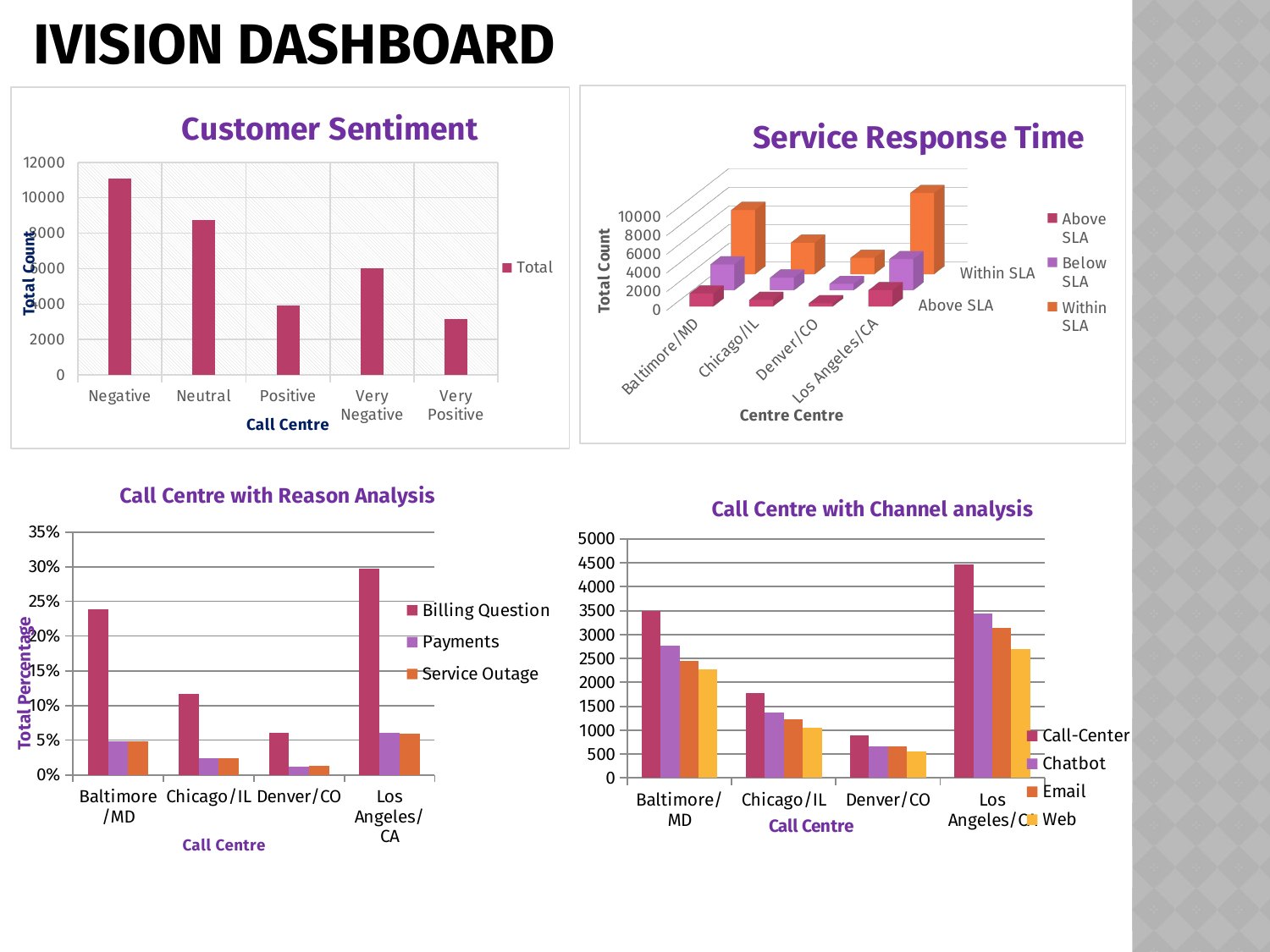

# Ivision dashboard

[unsupported chart]

### Chart: Customer Sentiment

| Category | Total |
|---|---|
| Negative | 11063.0 |
| Neutral | 8754.0 |
| Positive | 3928.0 |
| Very Negative | 6026.0 |
| Very Positive | 3170.0 |

### Chart: Call Centre with Reason Analysis

| Category | Billing Question | Payments | Service Outage |
|---|---|---|---|
| Baltimore/MD | 0.2382441334507149 | 0.04778239883427947 | 0.04826811572204851 |
| Chicago/IL | 0.11702741264685347 | 0.02410370055553869 | 0.02337512522388513 |
| Denver/CO | 0.06004675025044777 | 0.011808991833884824 | 0.012416137943596126 |
| Los Angeles/CA | 0.2969248049543123 | 0.06047175252724568 | 0.059530676057193165 |

### Chart: Call Centre with Channel analysis

| Category | Call-Center | Chatbot | Email | Web |
|---|---|---|---|---|
| Baltimore/MD | 3501.0 | 2776.0 | 2457.0 | 2278.0 |
| Chicago/IL | 1780.0 | 1363.0 | 1222.0 | 1054.0 |
| Denver/CO | 898.0 | 669.0 | 655.0 | 554.0 |
| Los Angeles/CA | 4460.0 | 3448.0 | 3136.0 | 2690.0 |